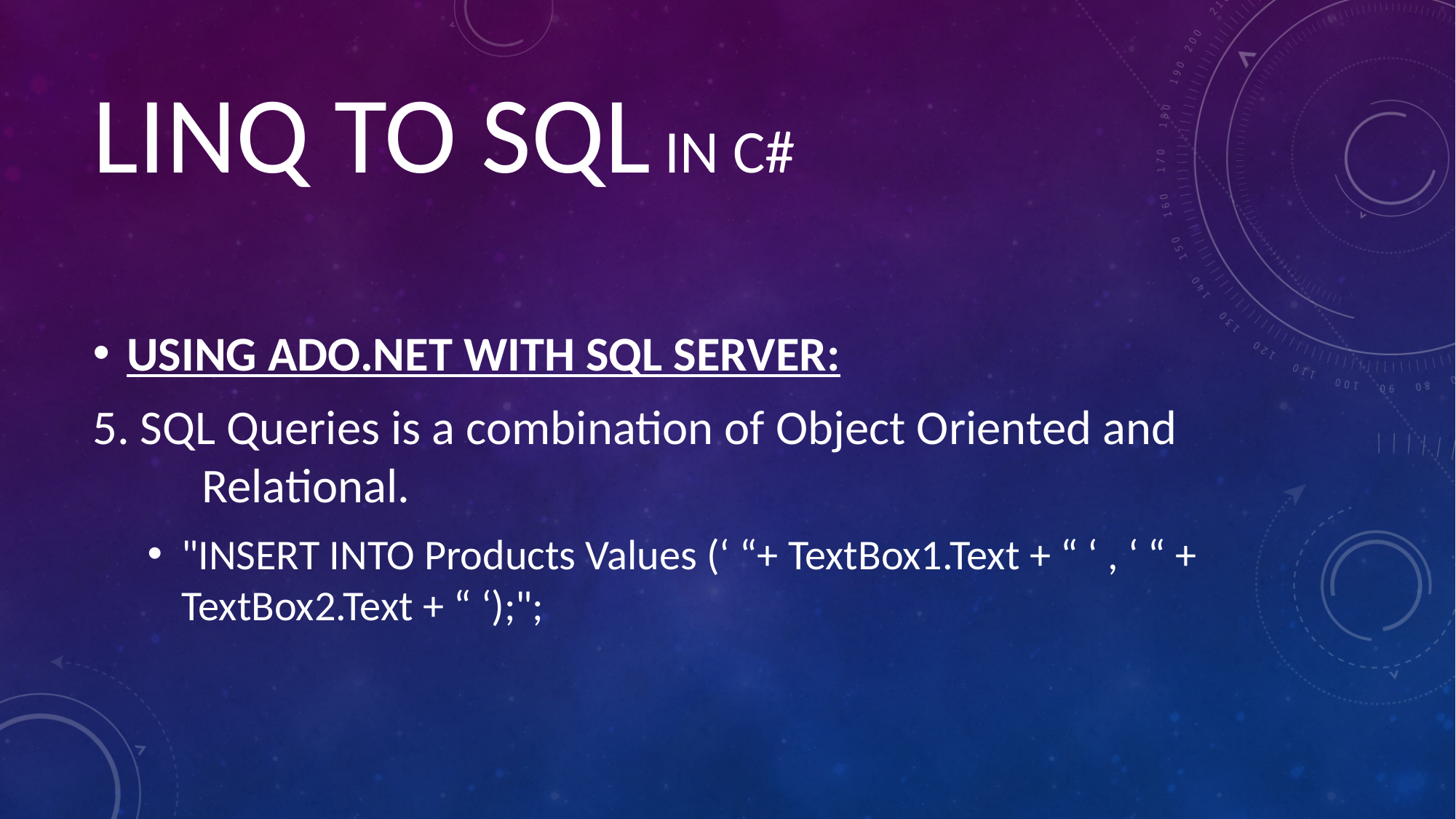

# LINQ to sql IN C#
USING ADO.NET WITH SQL SERVER:
5. SQL Queries is a combination of Object Oriented and         	Relational.
"INSERT INTO Products Values (‘ “+ TextBox1.Text + “ ‘ , ‘ “ + TextBox2.Text + “ ‘);";